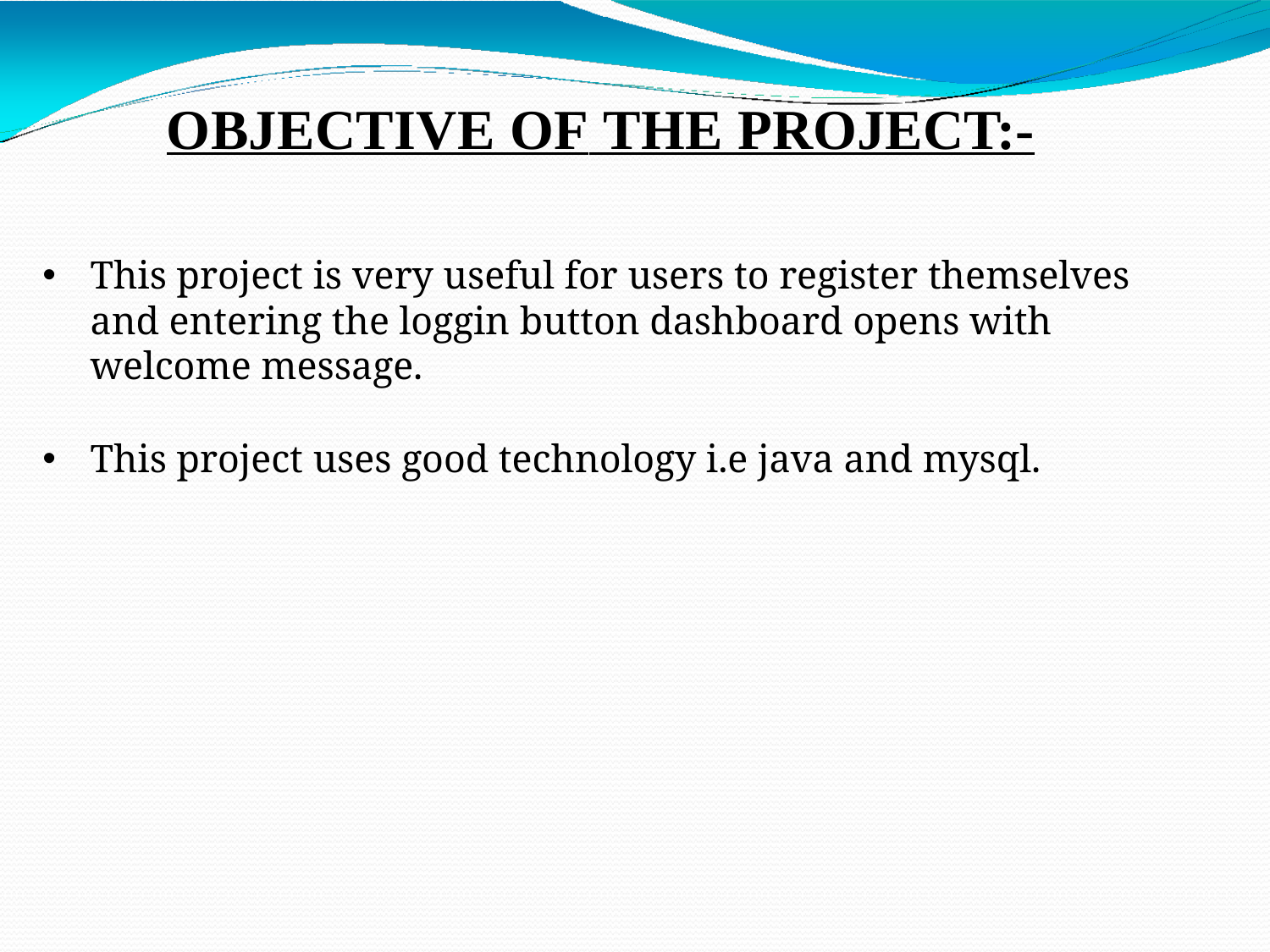

# OBJECTIVE OF THE PROJECT:-
This project is very useful for users to register themselves and entering the loggin button dashboard opens with welcome message.

This project uses good technology i.e java and mysql.